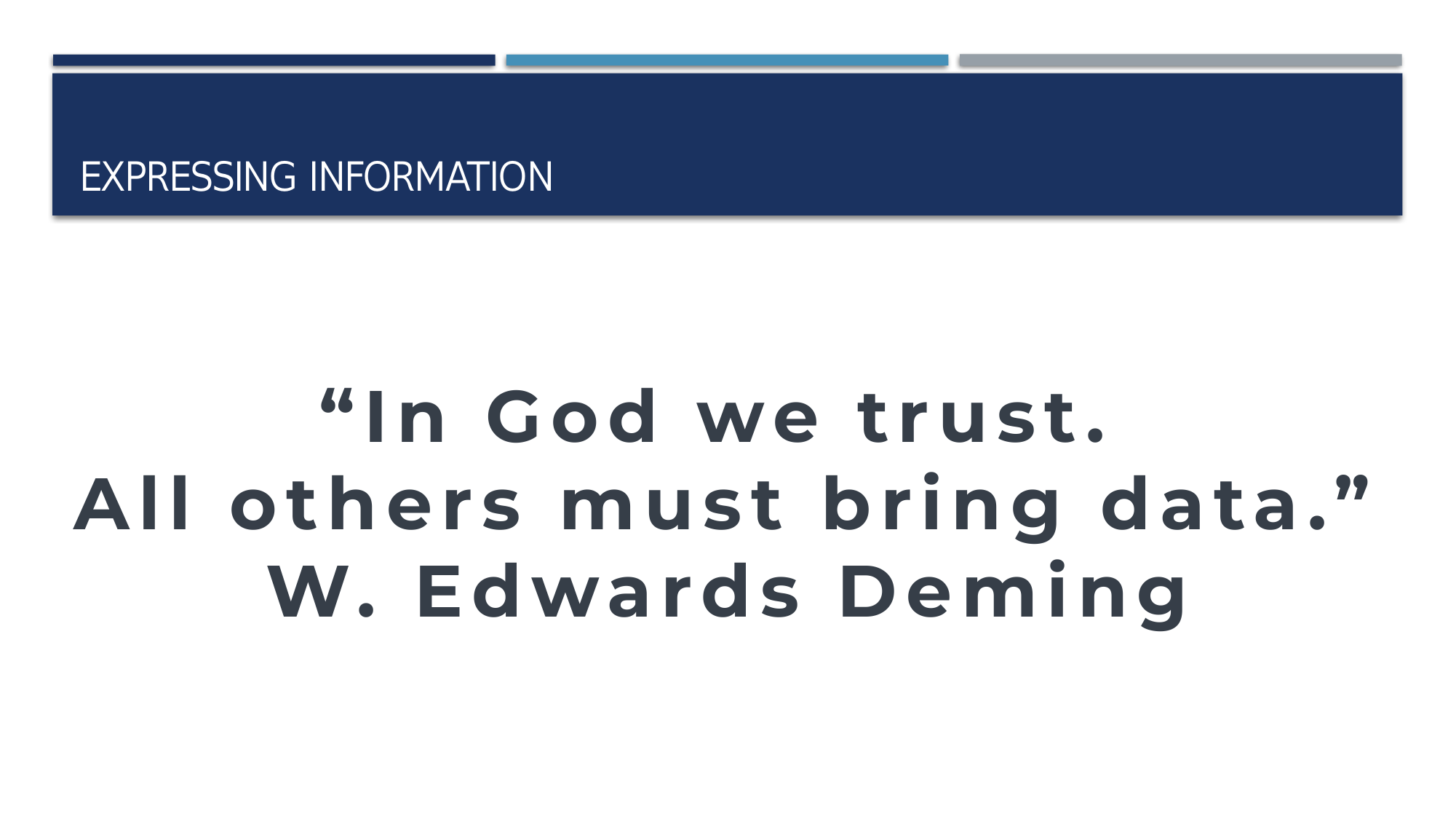

# Expressing information
“In God we trust.
All others must bring data.” W. Edwards Deming